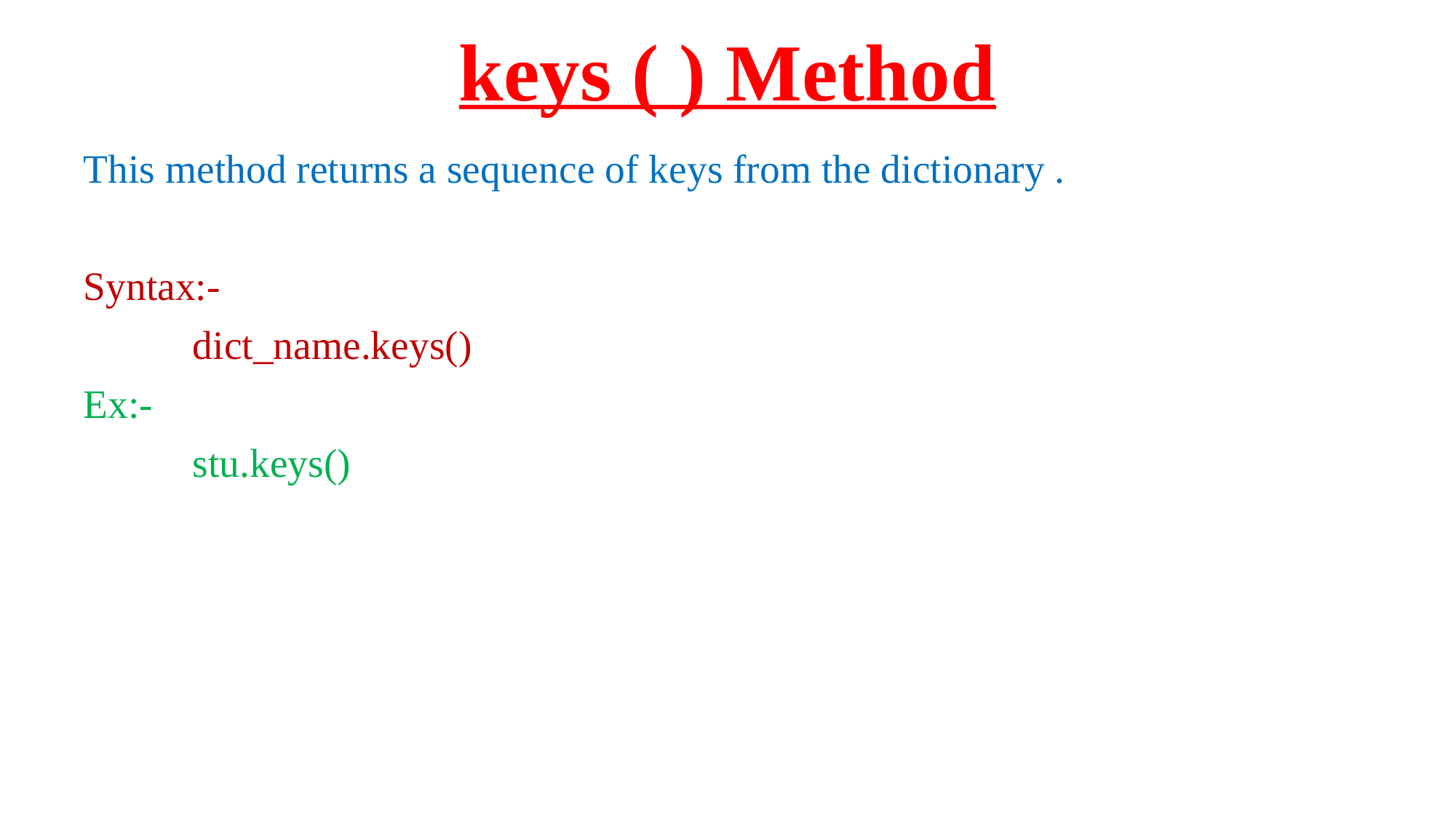

# keys ( ) Method
This method returns a sequence of keys from the dictionary .

Syntax:-
	dict_name.keys()
Ex:-
	stu.keys()